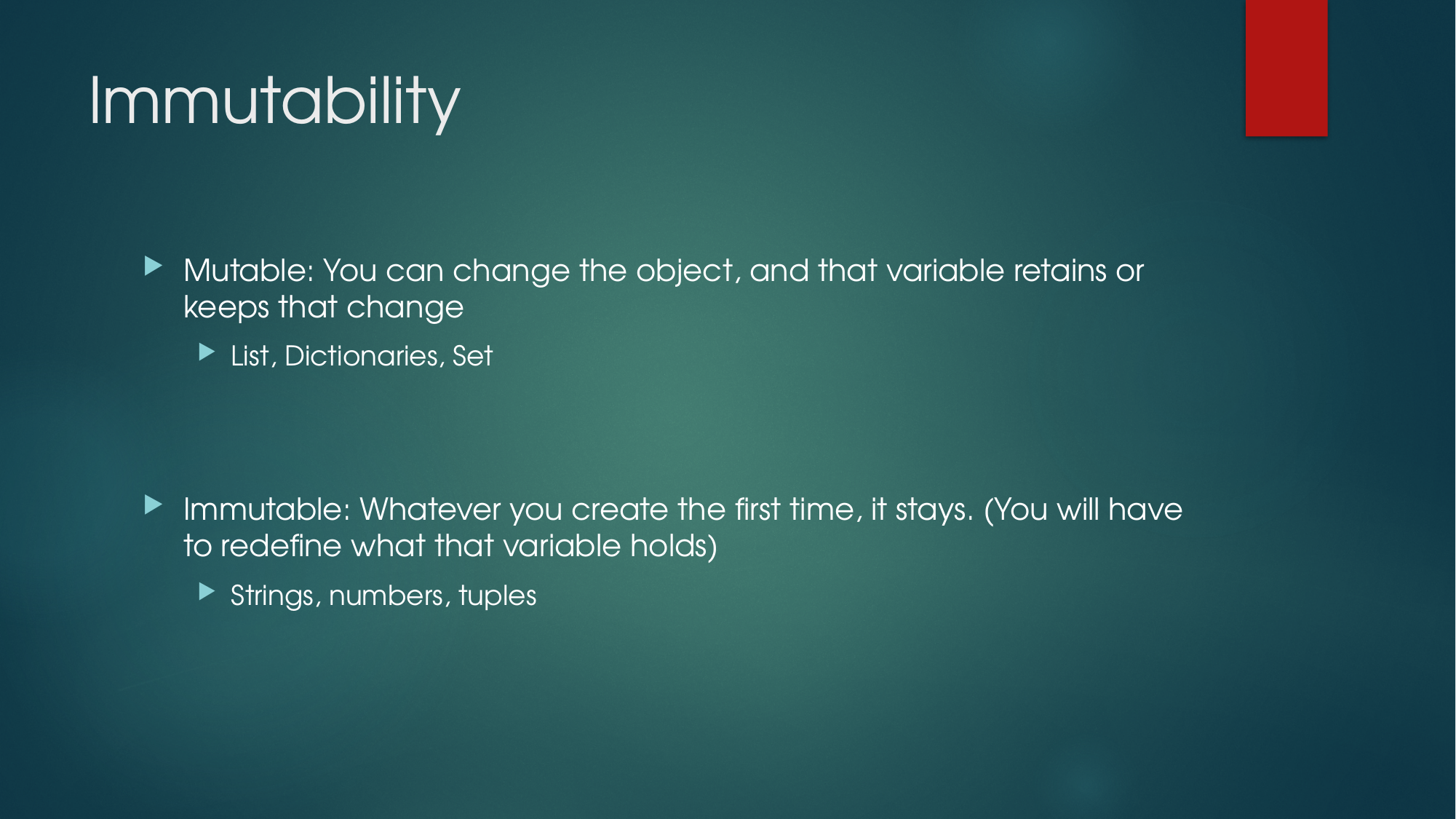

# Immutability
Mutable: You can change the object, and that variable retains or keeps that change
List, Dictionaries, Set

Immutable: Whatever you create the first time, it stays. (You will have to redefine what that variable holds)
Strings, numbers, tuples